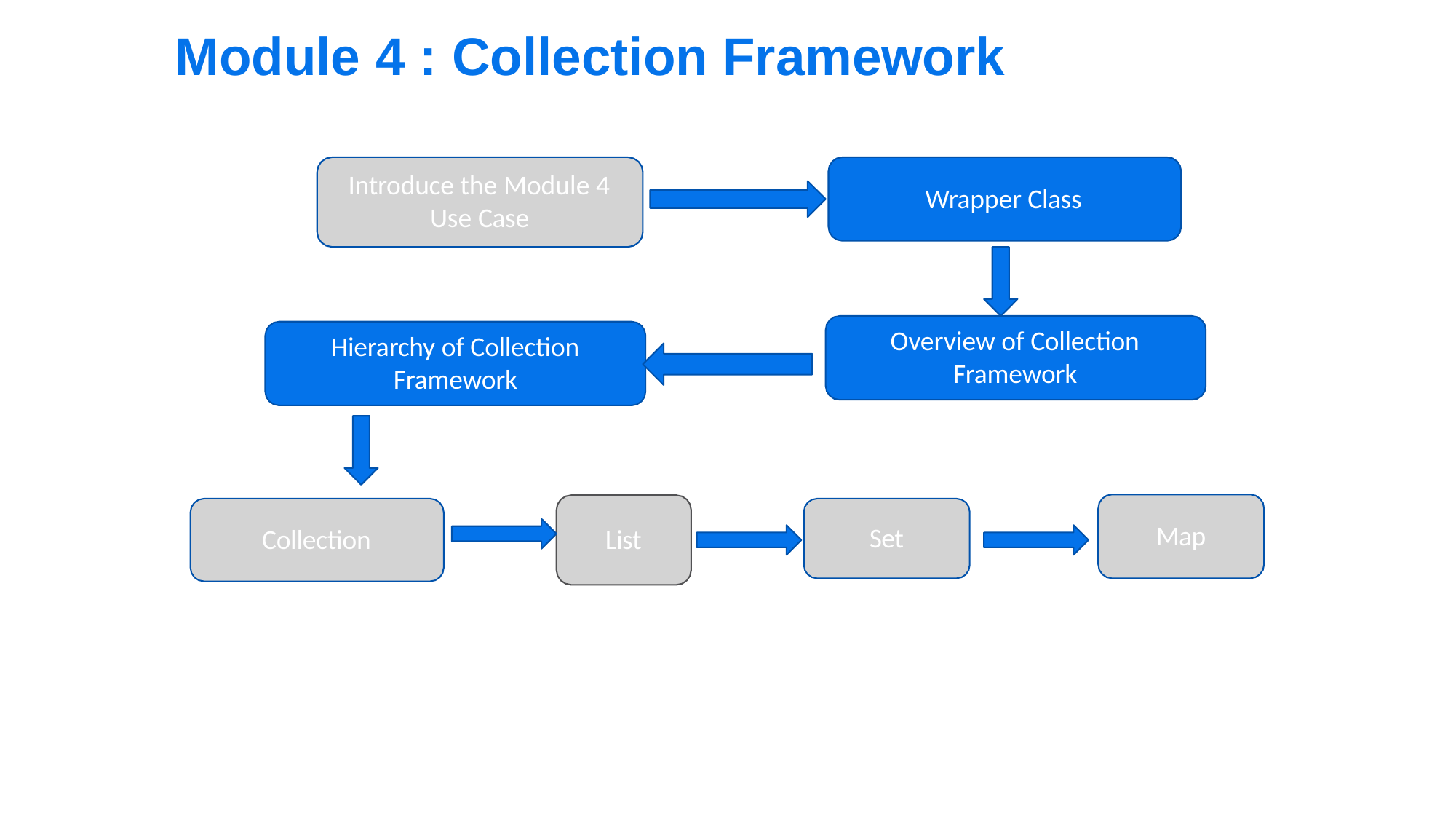

# Module 4 : Collection Framework

Introduce the Module 4 Use Case
Wrapper Class

Overview of Collection Framework
Hierarchy of Collection
Framework

Map

Set
Collection
List